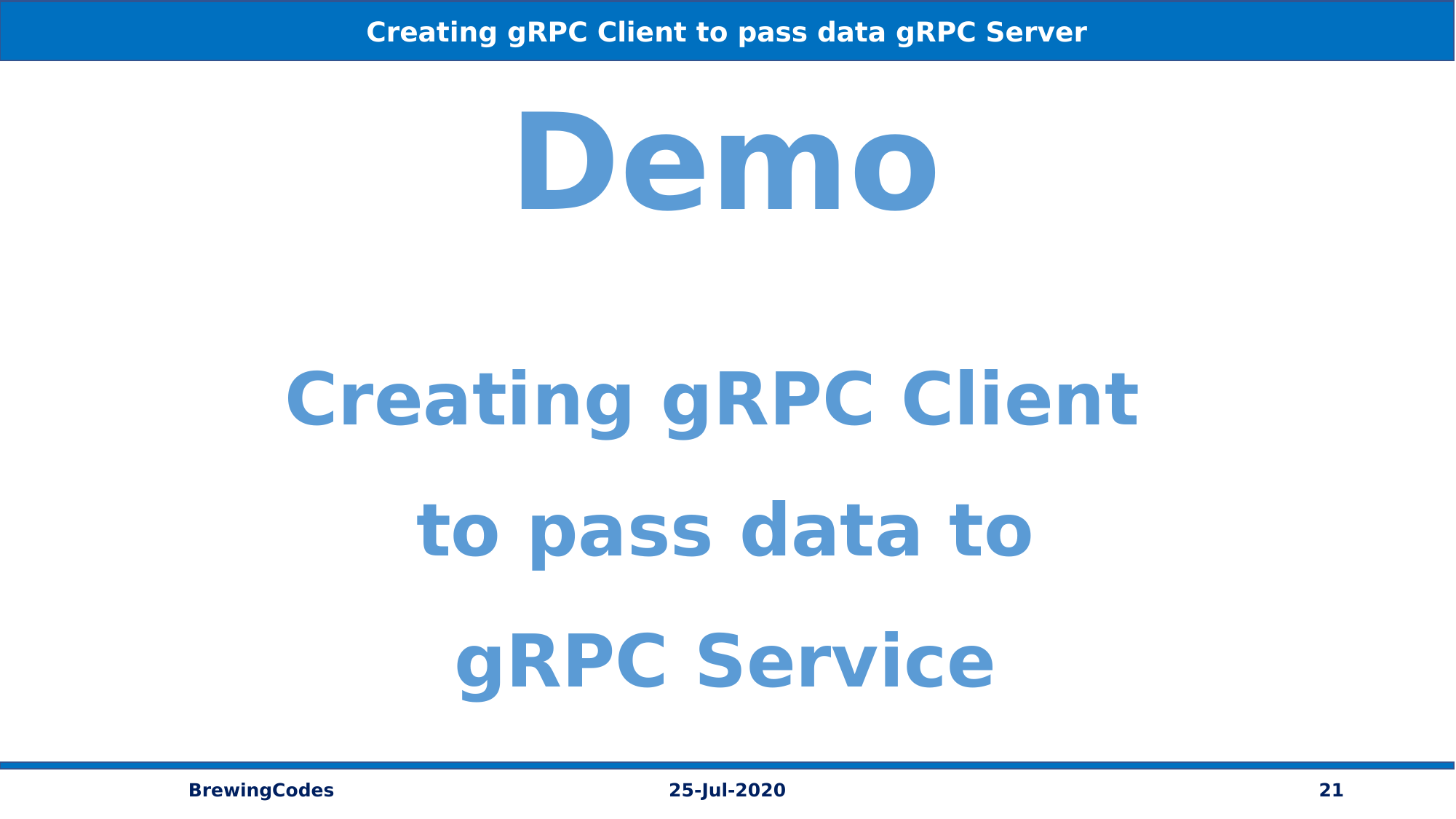

Creating gRPC Client to pass data gRPC Server
Demo

Creating gRPC Client
to pass data to
gRPC Service

25-Jul-2020
21
BrewingCodes